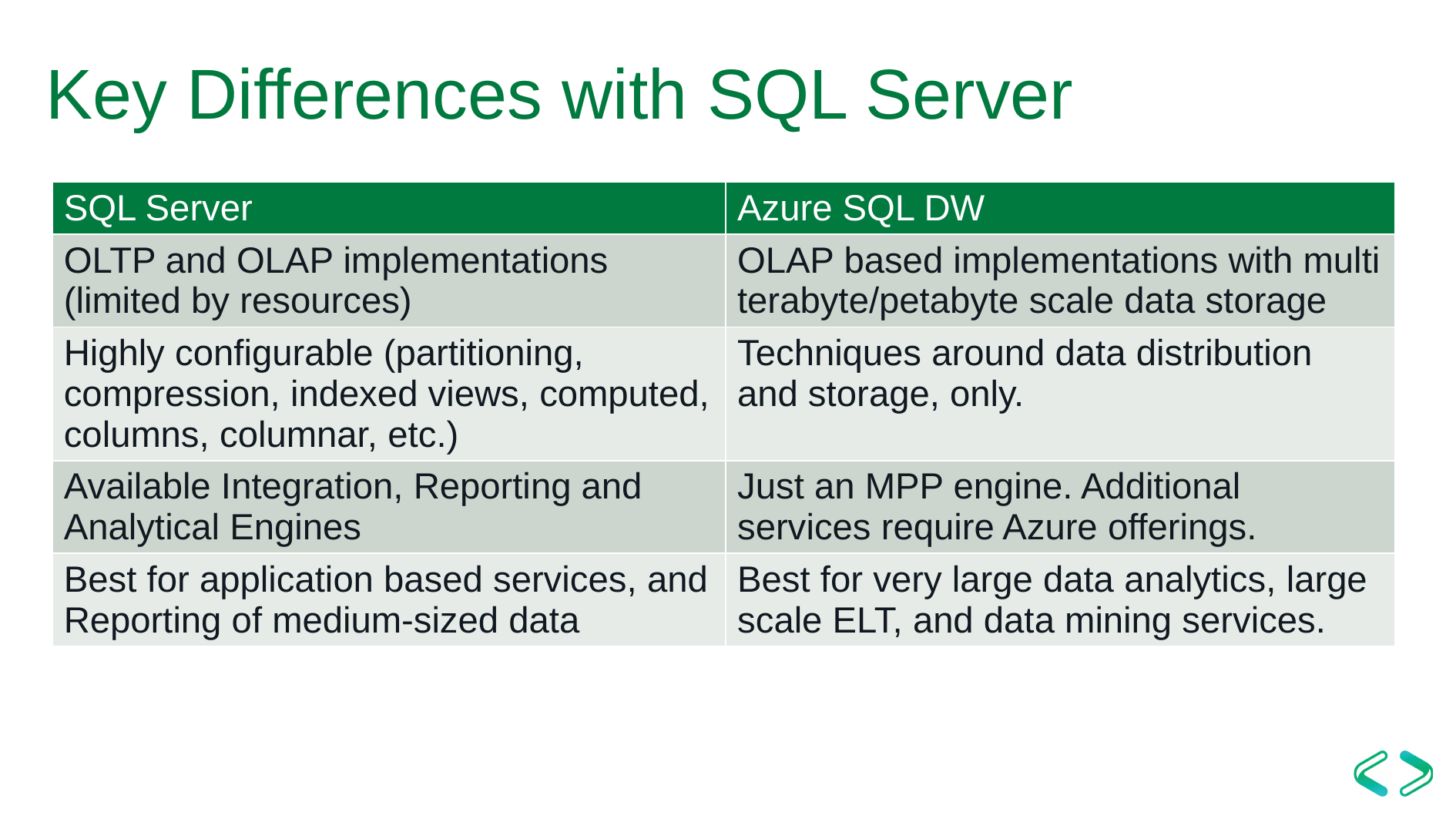

# Key Differences with SQL Server

| SQL Server | Azure SQL DW |
| --- | --- |
| OLTP and OLAP implementations (limited by resources) | OLAP based implementations with multi terabyte/petabyte scale data storage |
| Highly configurable (partitioning, compression, indexed views, computed, columns, columnar, etc.) | Techniques around data distribution and storage, only. |
| Available Integration, Reporting and Analytical Engines | Just an MPP engine. Additional services require Azure offerings. |
| Best for application based services, and Reporting of medium-sized data | Best for very large data analytics, large scale ELT, and data mining services. |